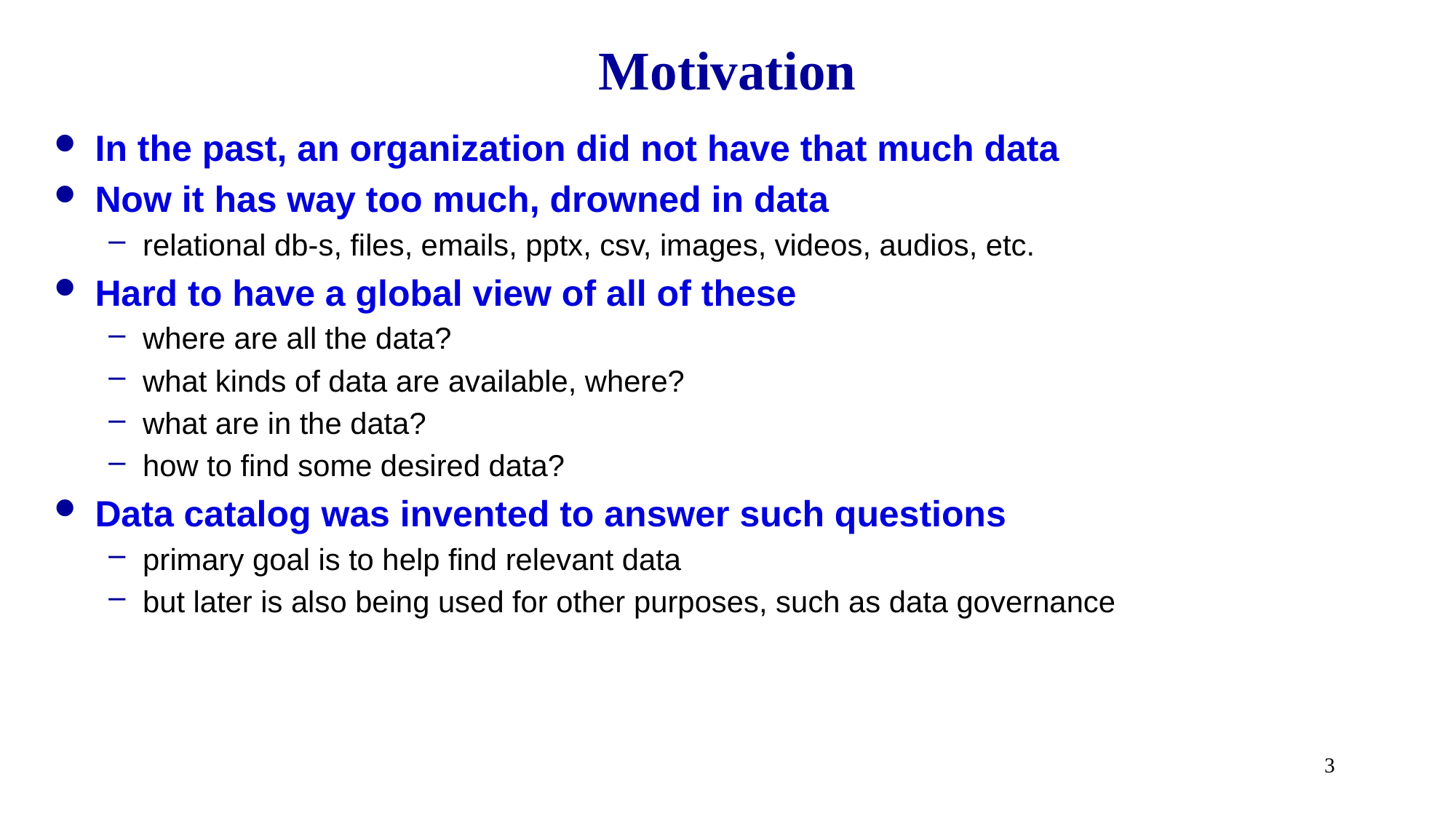

# Motivation
In the past, an organization did not have that much data
Now it has way too much, drowned in data
relational db-s, files, emails, pptx, csv, images, videos, audios, etc.
Hard to have a global view of all of these
where are all the data?
what kinds of data are available, where?
what are in the data?
how to find some desired data?
Data catalog was invented to answer such questions
primary goal is to help find relevant data
but later is also being used for other purposes, such as data governance
3